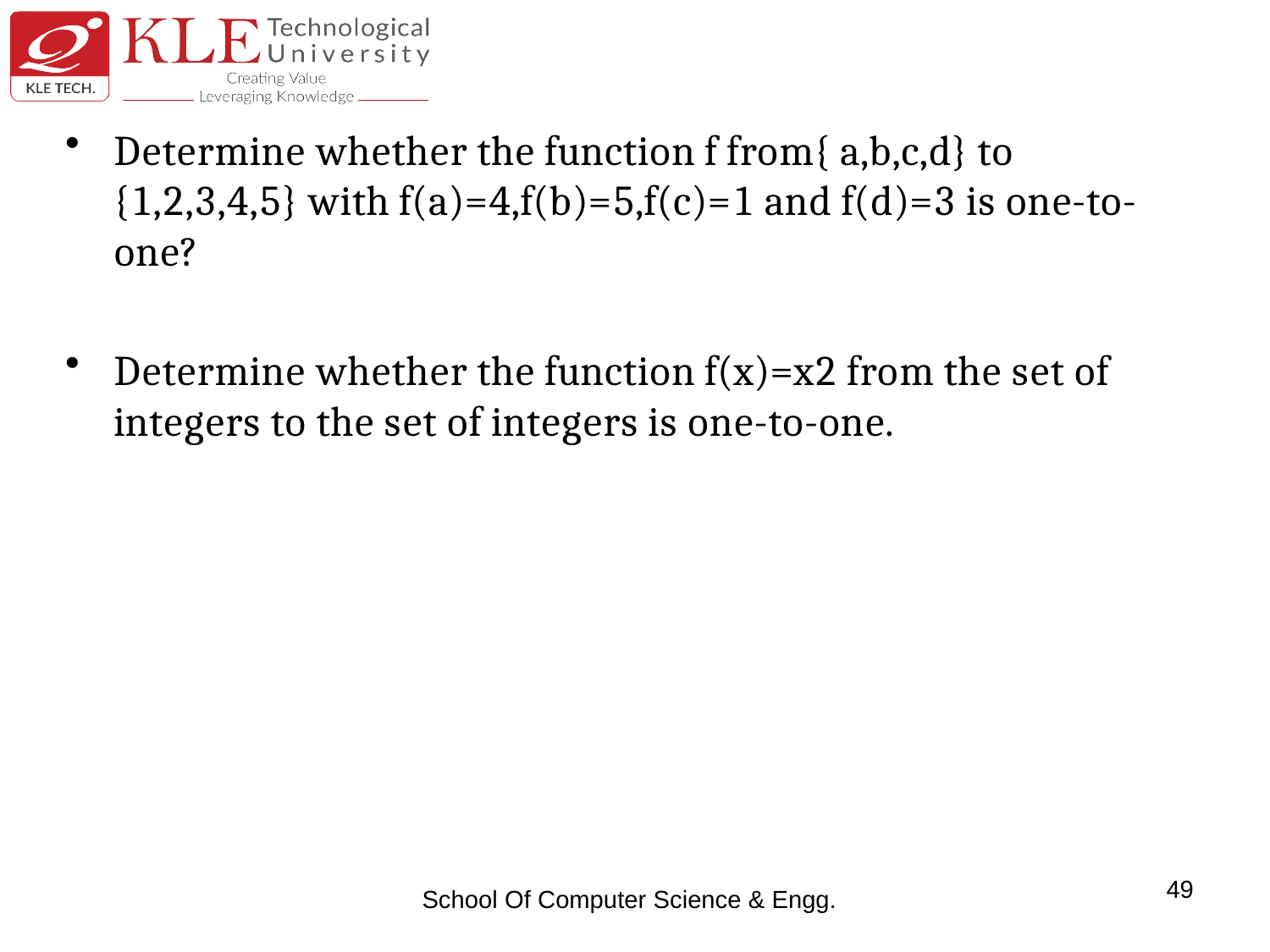

Determine whether the function f from{ a,b,c,d} to {1,2,3,4,5} with f(a)=4,f(b)=5,f(c)=1 and f(d)=3 is one-to-one?

Determine whether the function f(x)=x2 from the set of integers to the set of integers is one-to-one.
49